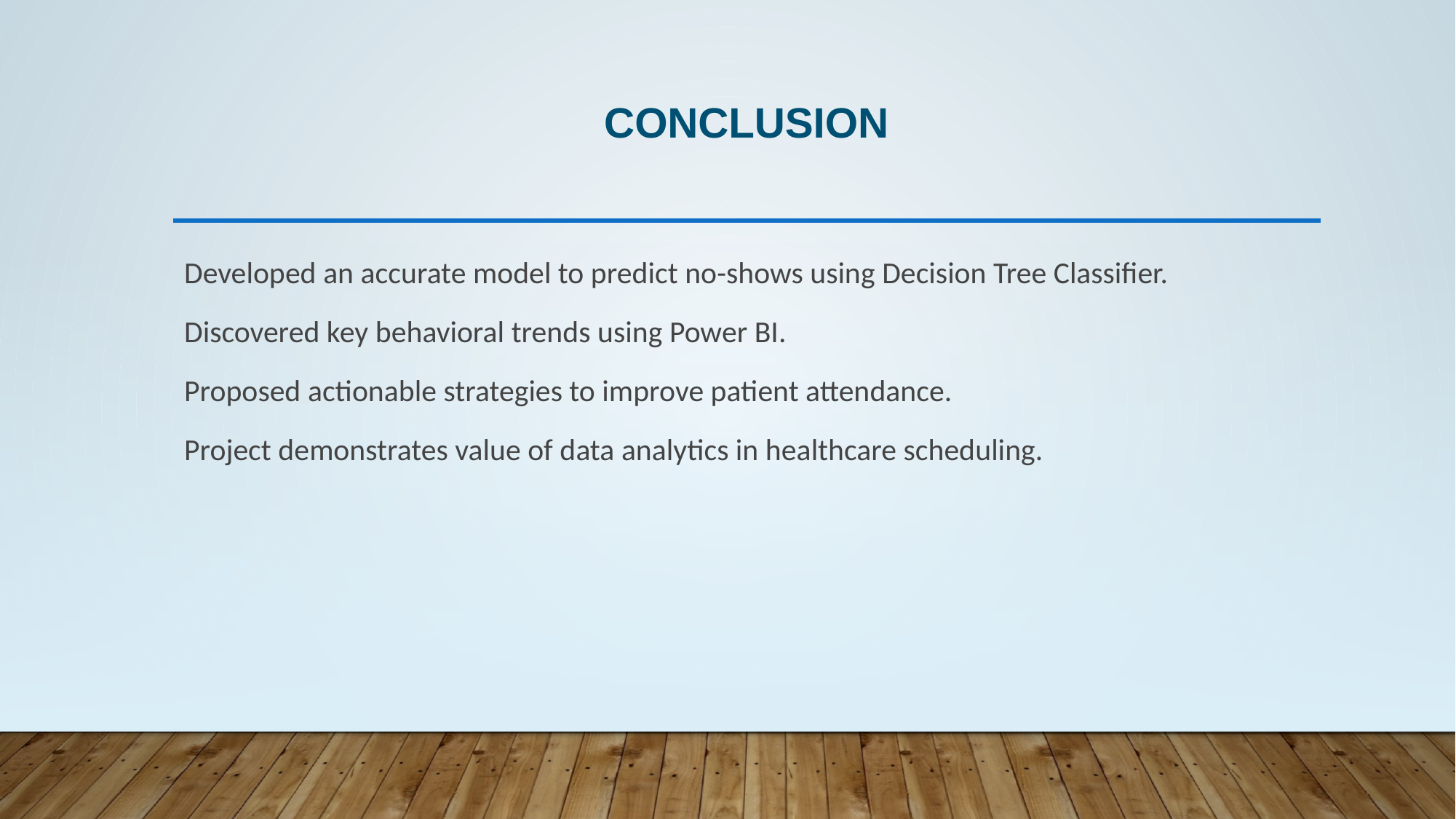

# Conclusion
Developed an accurate model to predict no-shows using Decision Tree Classifier.
Discovered key behavioral trends using Power BI.
Proposed actionable strategies to improve patient attendance.
Project demonstrates value of data analytics in healthcare scheduling.